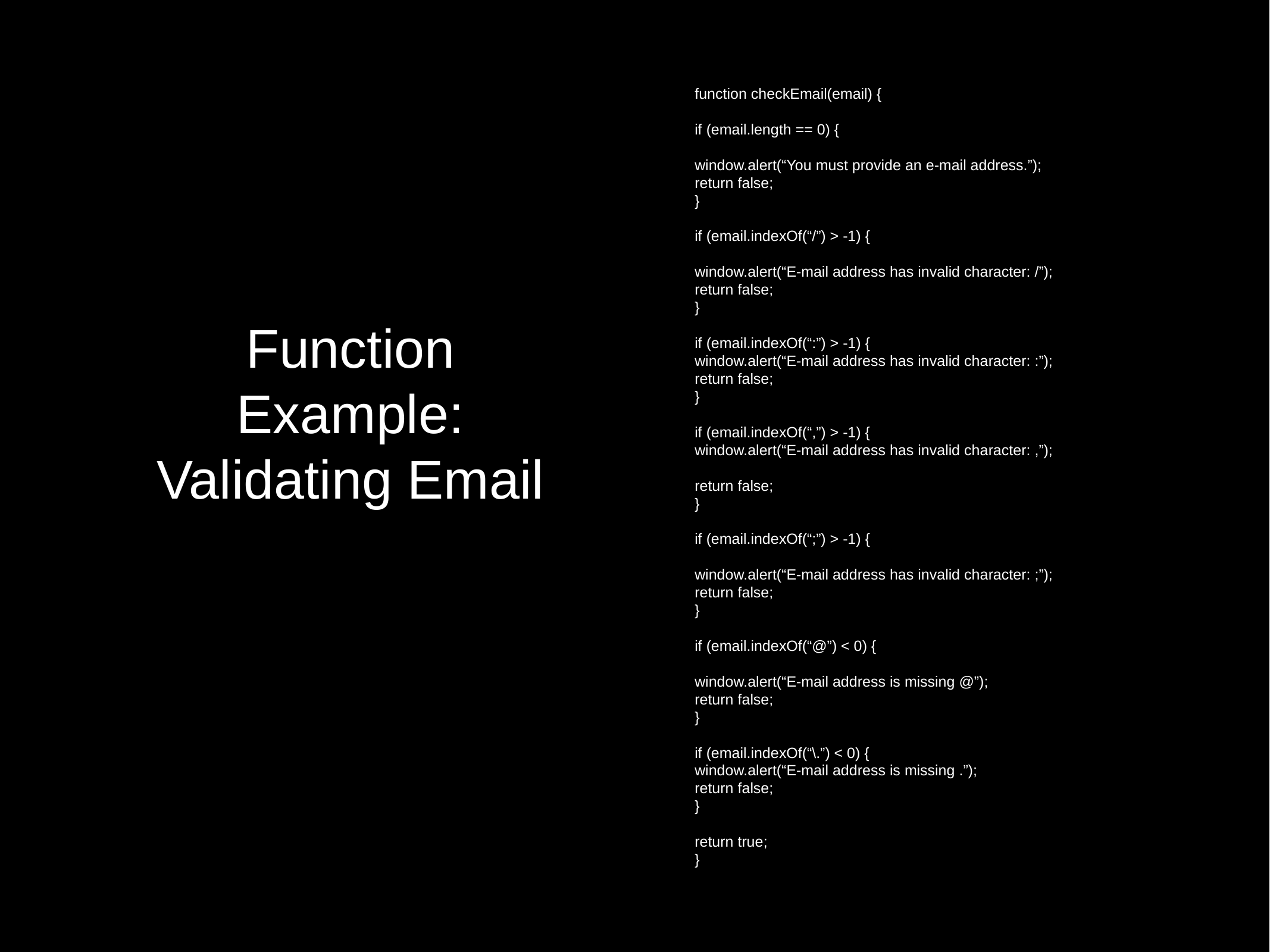

function checkEmail(email) {

if (email.length == 0) {

window.alert(“You must provide an e-mail address.”);
return false;
}

if (email.indexOf(“/”) > -1) {

window.alert(“E-mail address has invalid character: /”);
return false;
}

if (email.indexOf(“:”) > -1) {
window.alert(“E-mail address has invalid character: :”);
return false;
}

if (email.indexOf(“,”) > -1) {
window.alert(“E-mail address has invalid character: ,”);

return false;
}

if (email.indexOf(“;”) > -1) {

window.alert(“E-mail address has invalid character: ;”);
return false;
}

if (email.indexOf(“@”) < 0) {

window.alert(“E-mail address is missing @”);
return false;
}

if (email.indexOf(“\.”) < 0) {
window.alert(“E-mail address is missing .”);
return false;
}

return true;
}
# Function Example: Validating Email